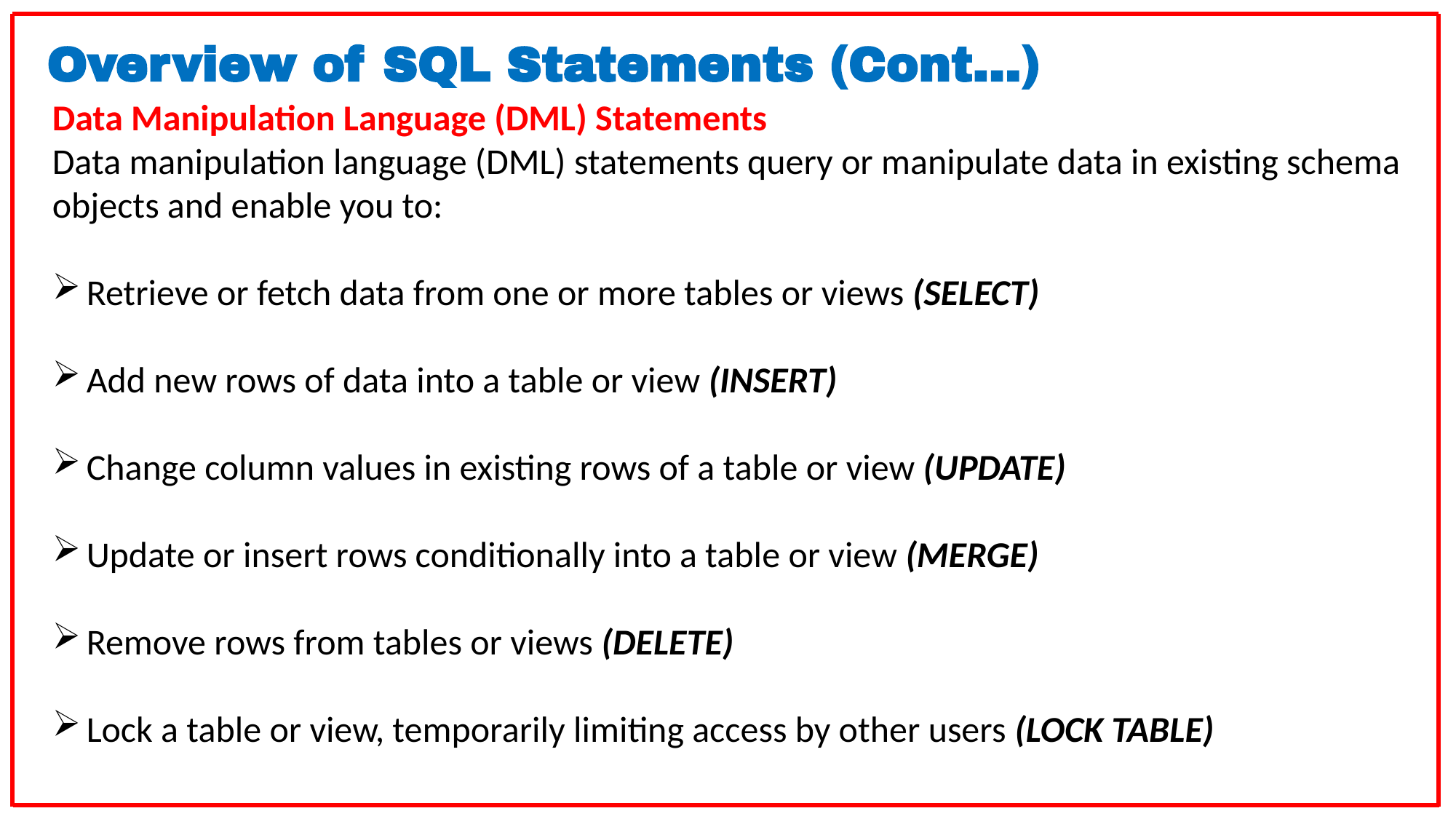

Overview of SQL Statements (Cont…)
Data Manipulation Language (DML) Statements
Data manipulation language (DML) statements query or manipulate data in existing schema objects and enable you to:

Retrieve or fetch data from one or more tables or views (SELECT)

Add new rows of data into a table or view (INSERT)

Change column values in existing rows of a table or view (UPDATE)

Update or insert rows conditionally into a table or view (MERGE)

Remove rows from tables or views (DELETE)

Lock a table or view, temporarily limiting access by other users (LOCK TABLE)